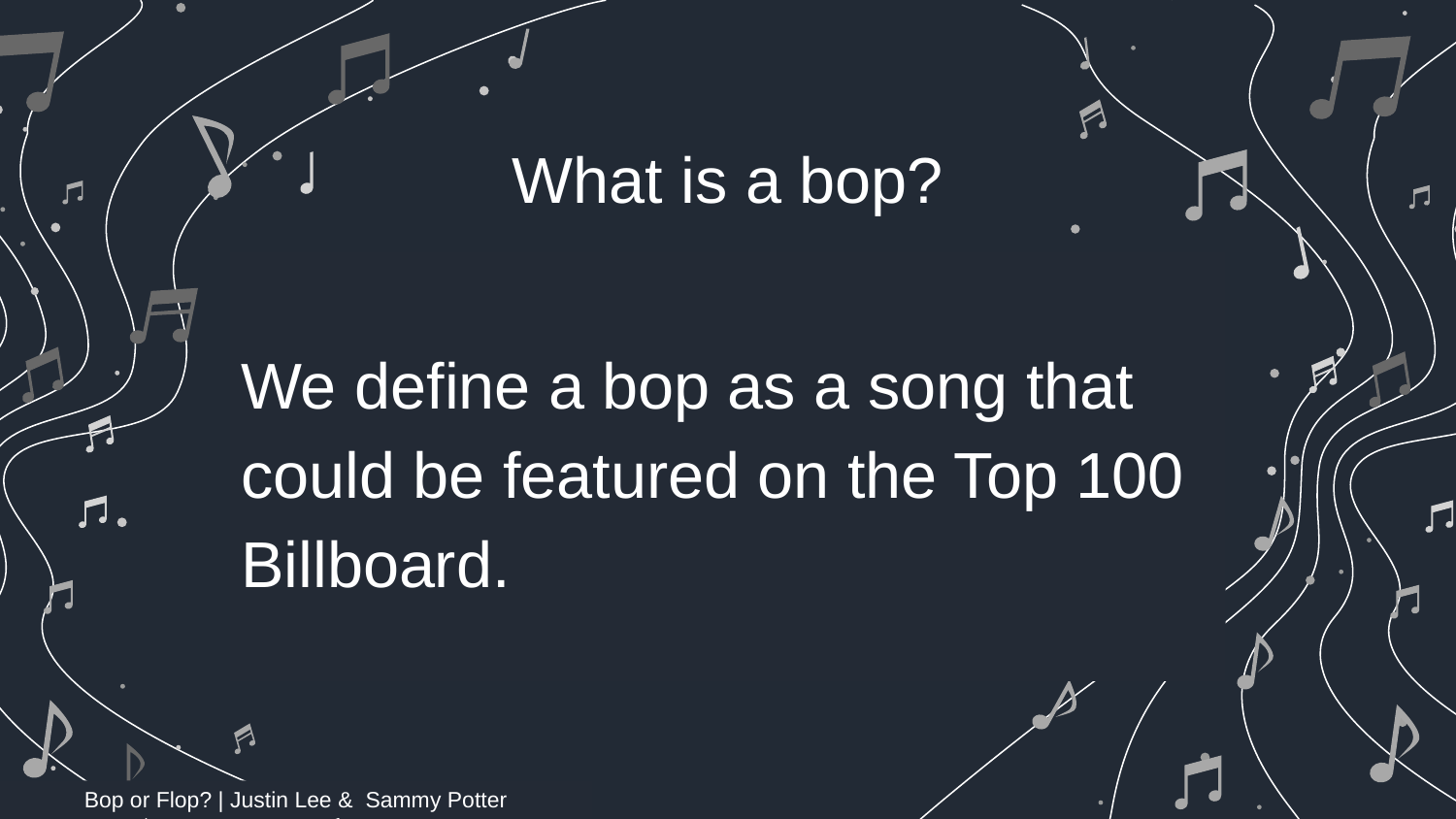

What is a bop?
We define a bop as a song that could be featured on the Top 100 Billboard.
Bop or Flop? | Justin Lee &  Sammy Potter